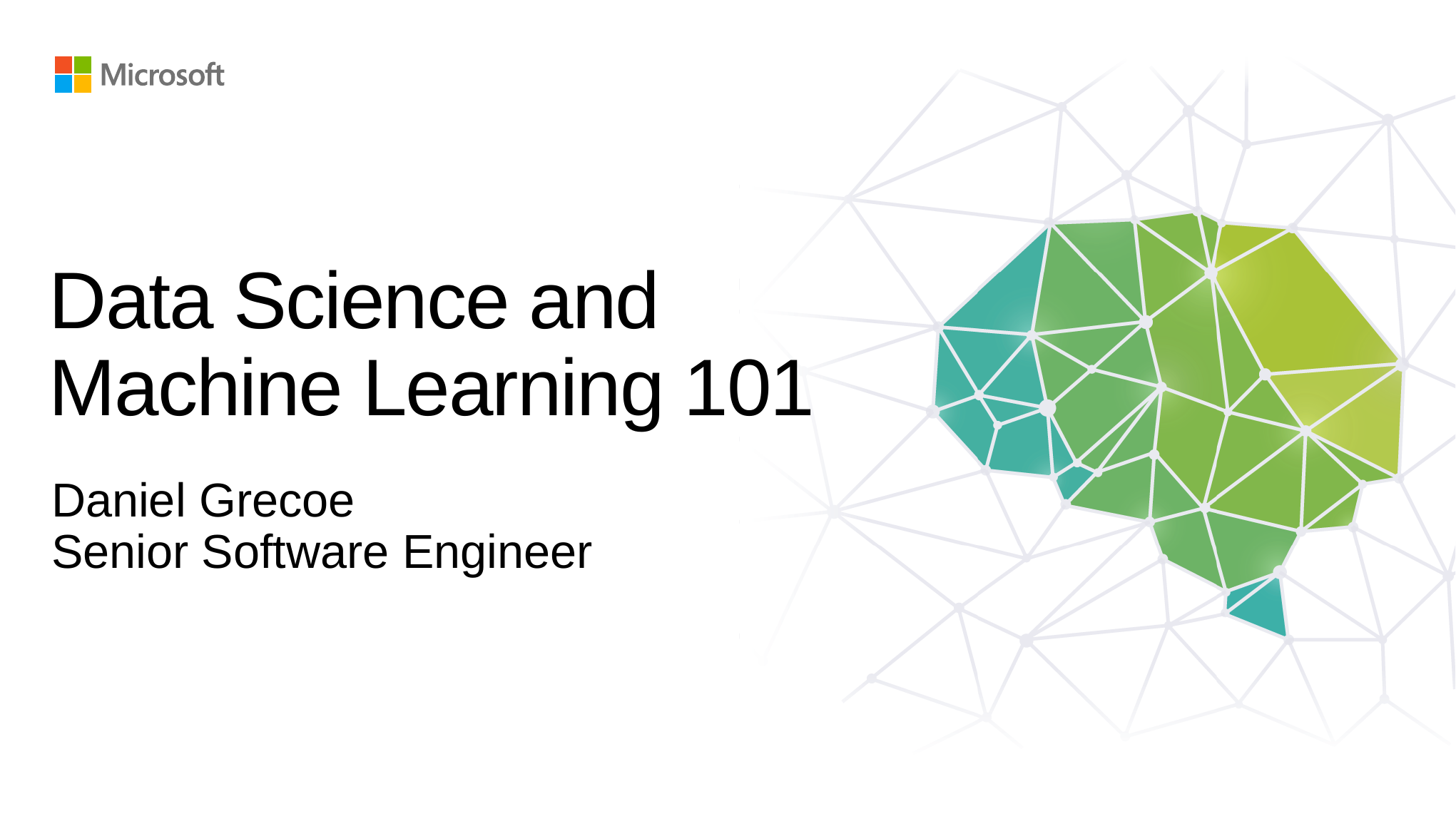

# Data Science and Machine Learning 101
Daniel Grecoe
Senior Software Engineer